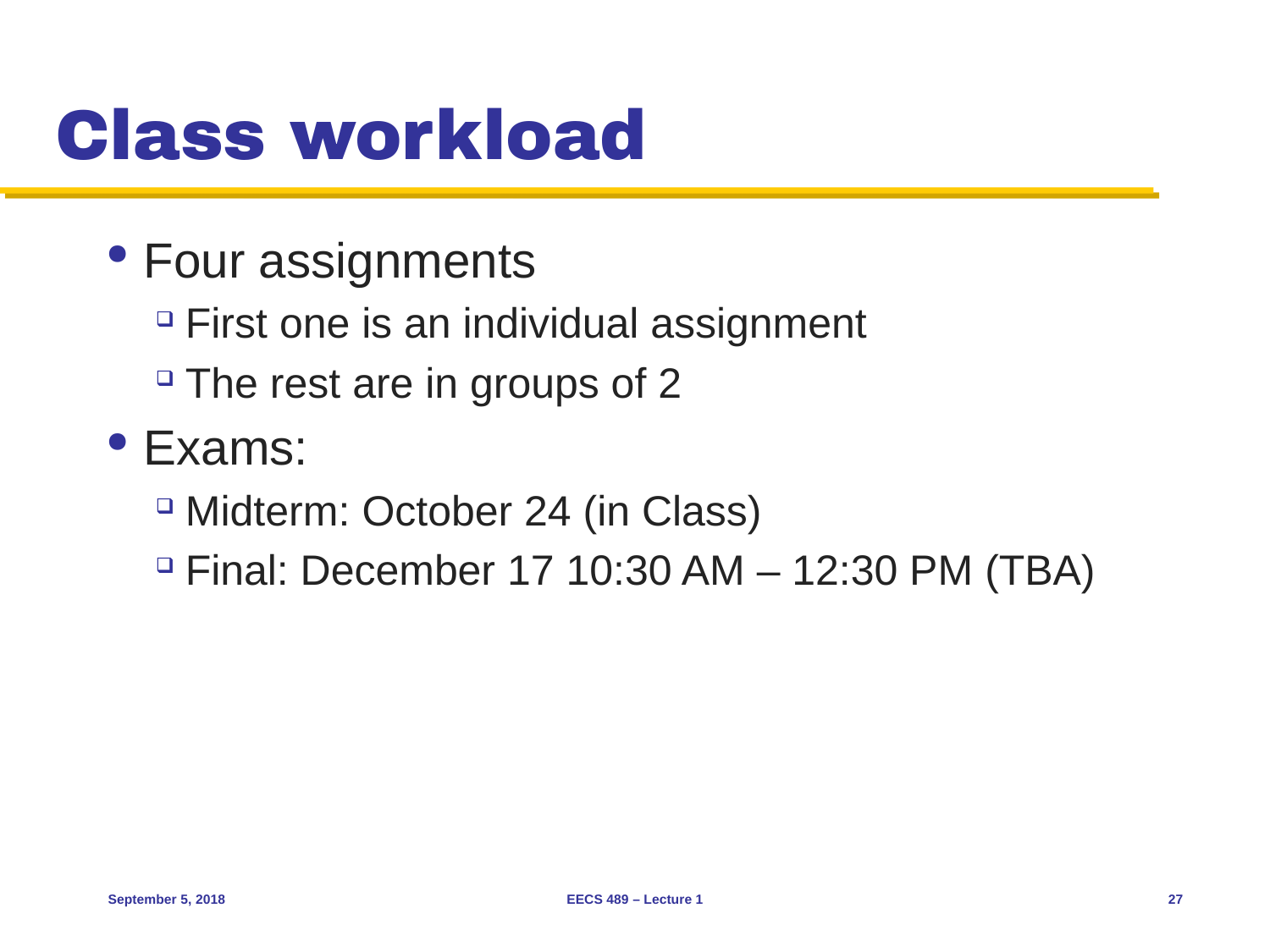

# Class workload
Four assignments
First one is an individual assignment
The rest are in groups of 2
Exams:
Midterm: October 24 (in Class)
Final: December 17 10:30 AM – 12:30 PM (TBA)
September 5, 2018
EECS 489 – Lecture 1
27